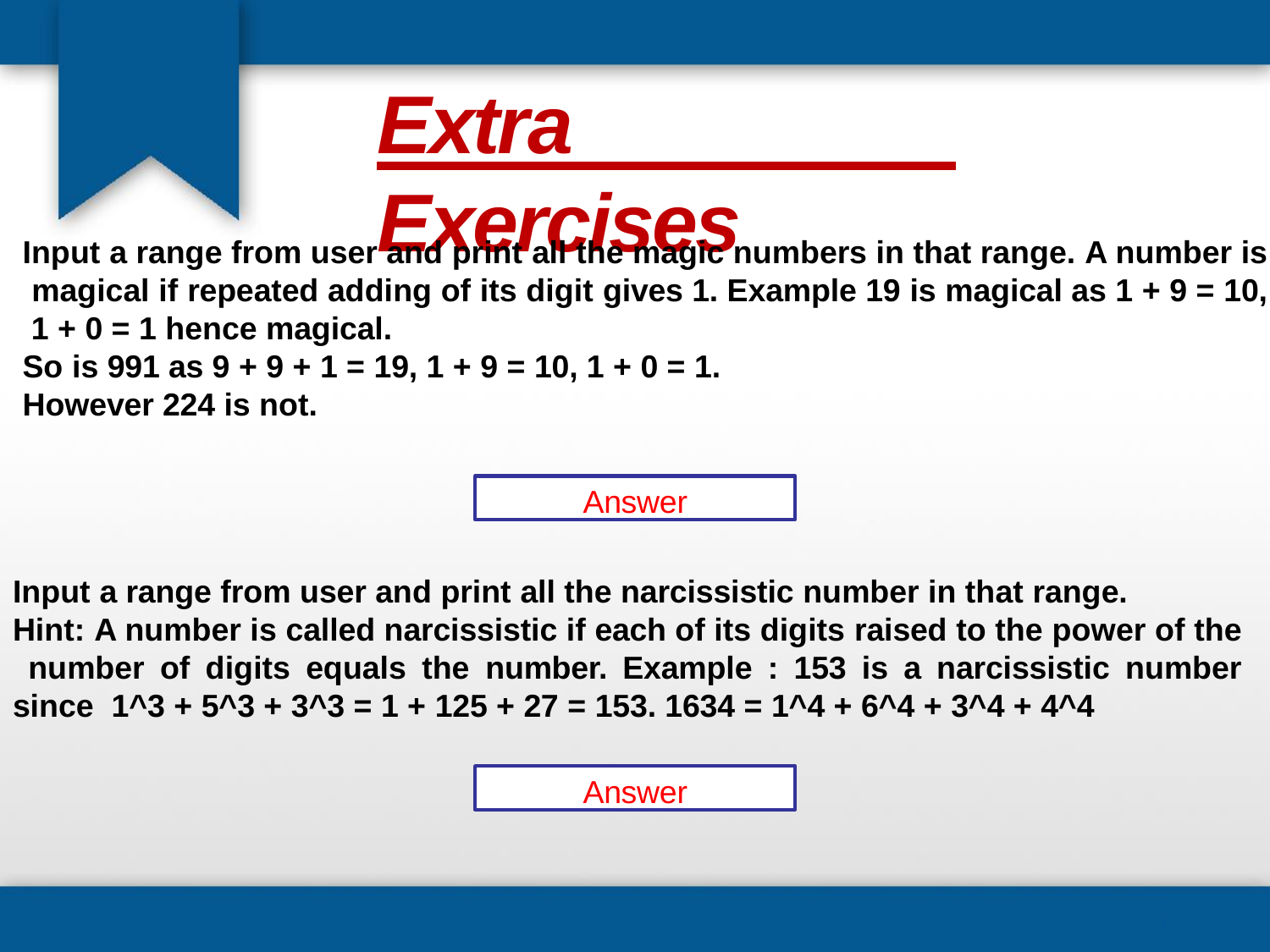

# Extra Exercises

Input a range from user and print all the magic numbers in that range. A number is  magical if repeated adding of its digit gives 1. Example 19 is magical as 1 + 9 = 10,  1 + 0 = 1 hence magical.
So is 991 as 9 + 9 + 1 = 19, 1 + 9 = 10, 1 + 0 = 1.
However 224 is not.
Answer
Input a range from user and print all the narcissistic number in that range.
Hint: A number is called narcissistic if each of its digits raised to the power of the  number of digits equals the number. Example : 153 is a narcissistic number since  1^3 + 5^3 + 3^3 = 1 + 125 + 27 = 153. 1634 = 1^4 + 6^4 + 3^4 + 4^4
Answer